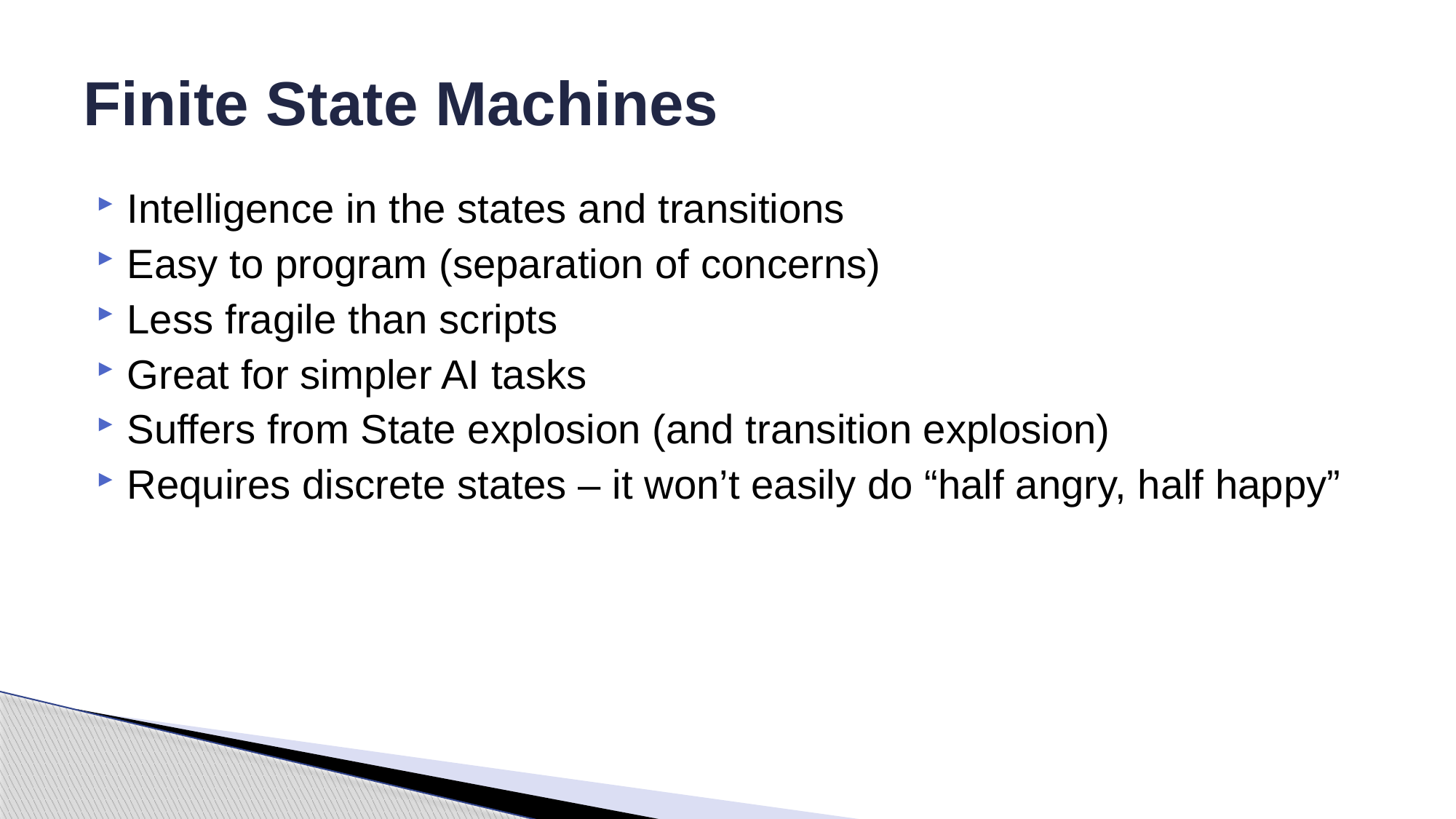

# Finite State Machines
Intelligence in the states and transitions
Easy to program (separation of concerns)
Less fragile than scripts
Great for simpler AI tasks
Suffers from State explosion (and transition explosion)
Requires discrete states – it won’t easily do “half angry, half happy”